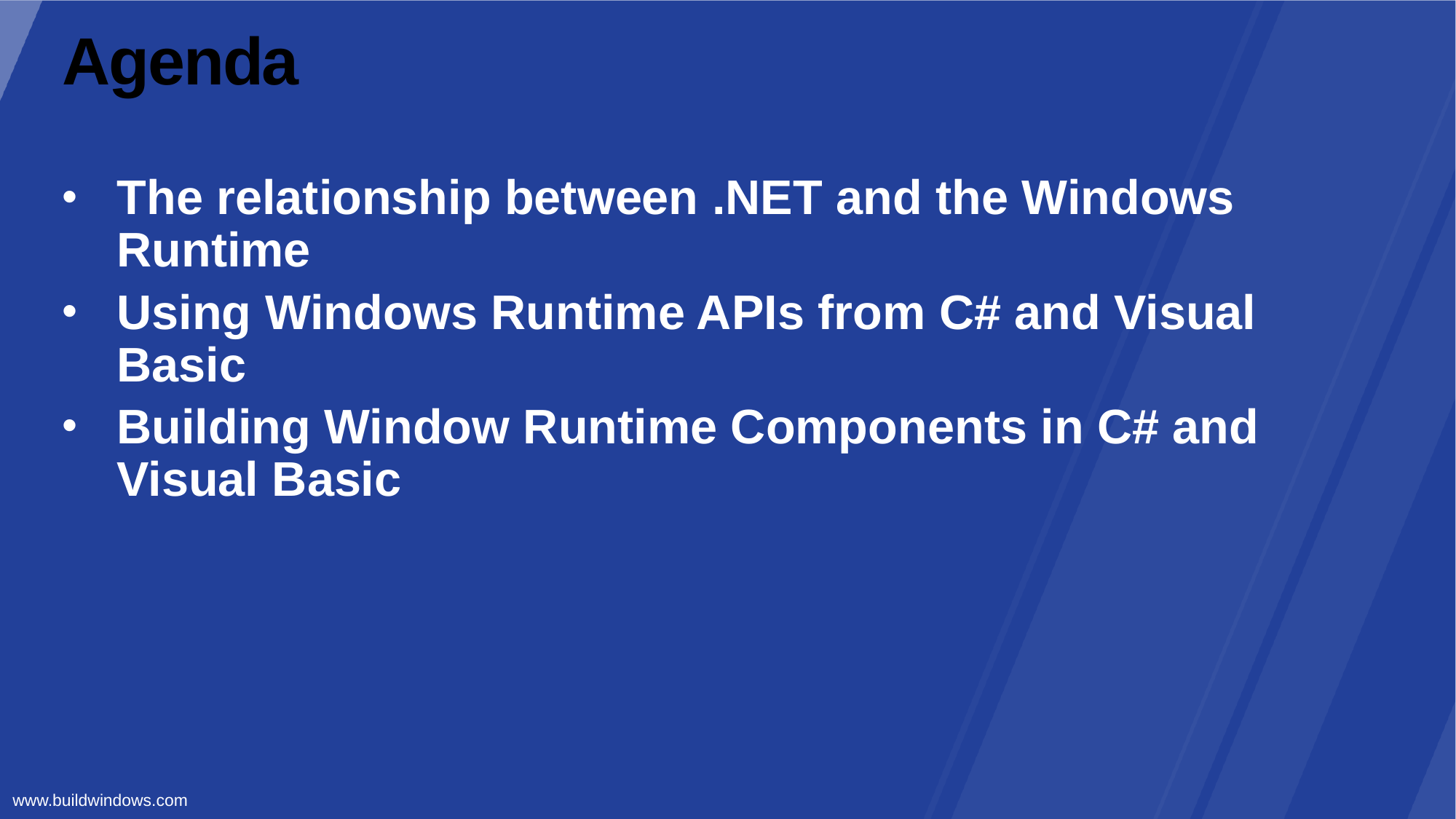

# Agenda
The relationship between .NET and the Windows Runtime
Using Windows Runtime APIs from C# and Visual Basic
Building Window Runtime Components in C# and Visual Basic